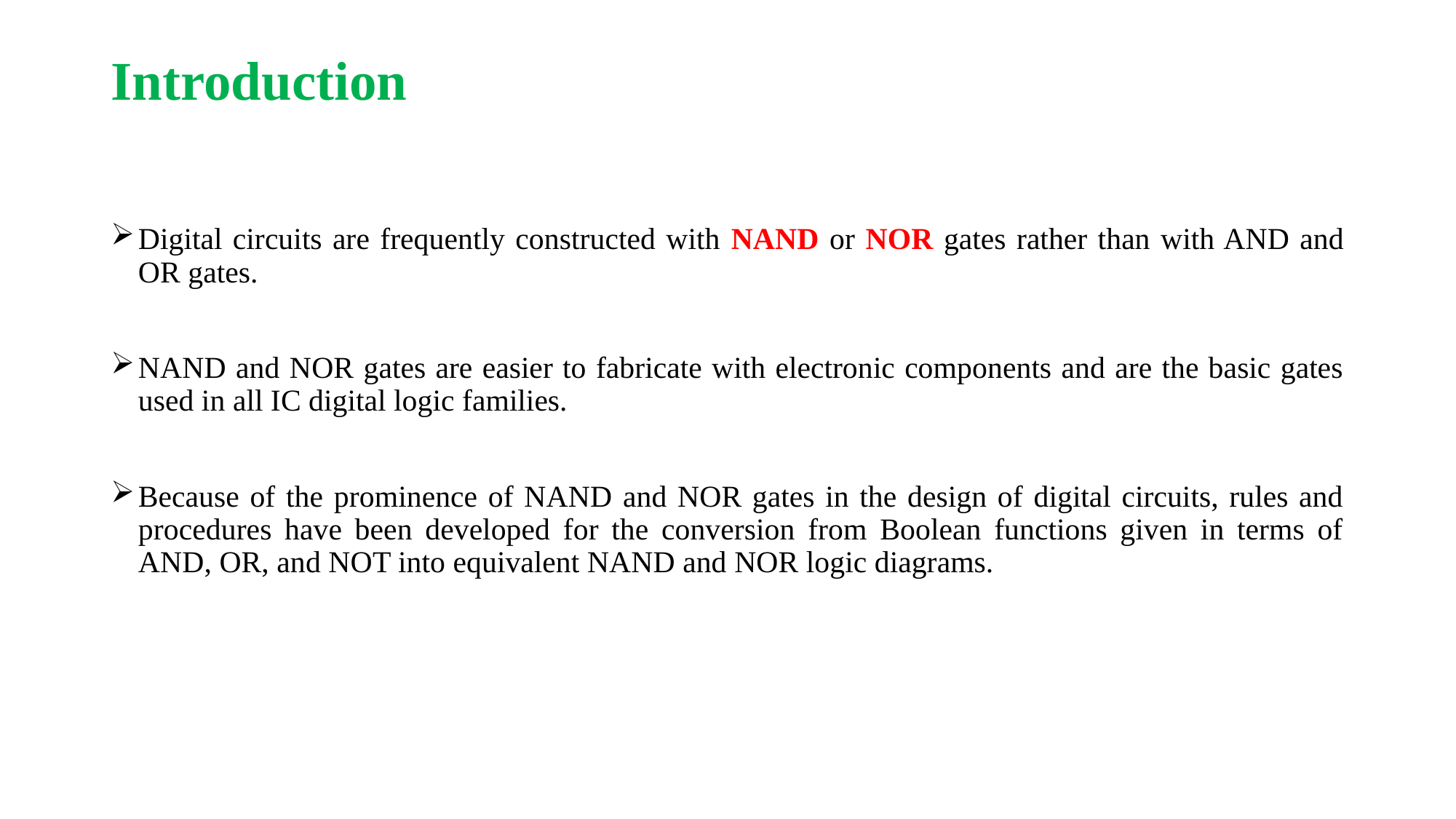

# Introduction
Digital circuits are frequently constructed with NAND or NOR gates rather than with AND and OR gates.

NAND and NOR gates are easier to fabricate with electronic components and are the basic gates used in all IC digital logic families.

Because of the prominence of NAND and NOR gates in the design of digital circuits, rules and procedures have been developed for the conversion from Boolean functions given in terms of AND, OR, and NOT into equivalent NAND and NOR logic diagrams.